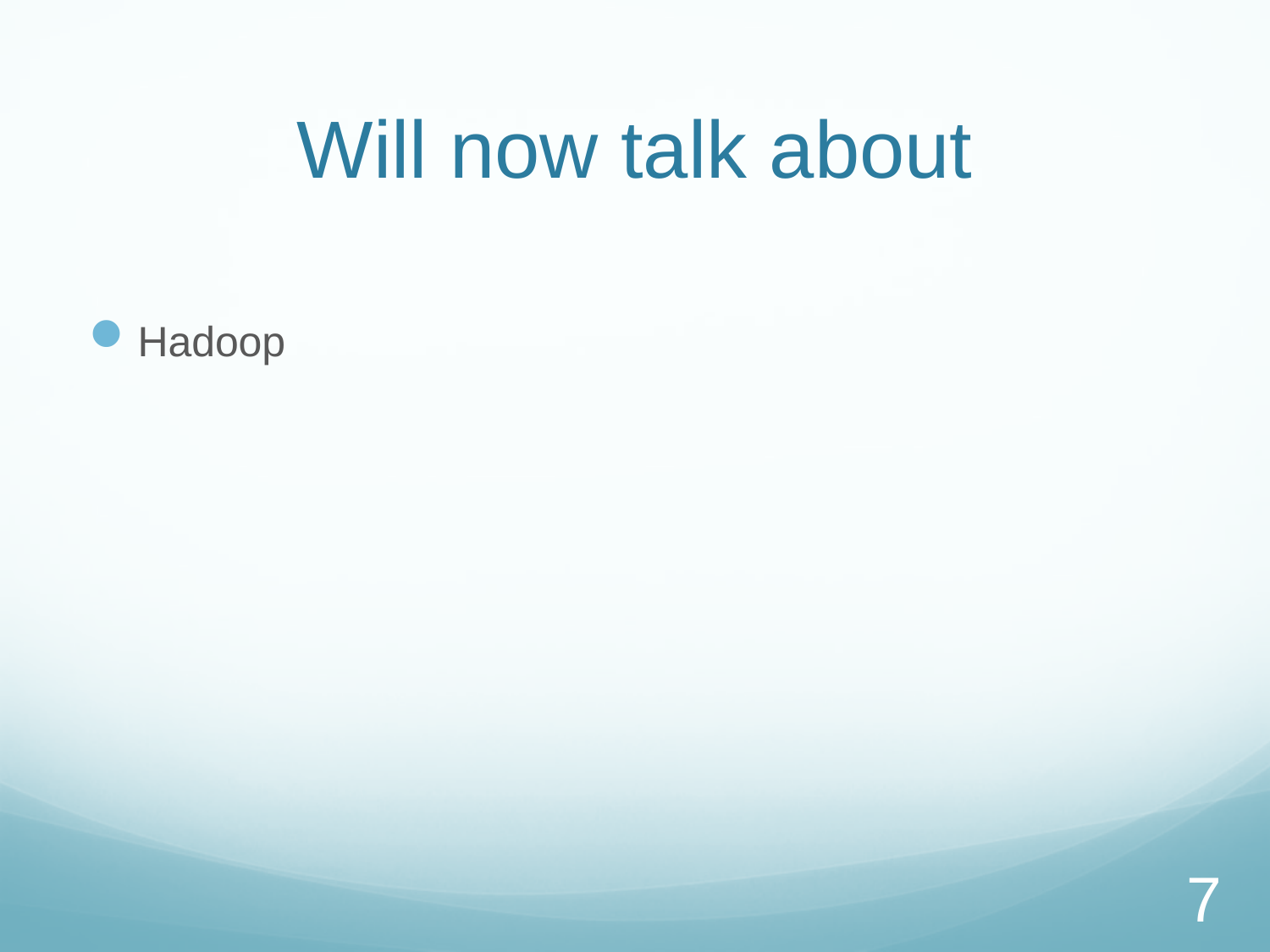

# Will now talk about

Hadoop

7